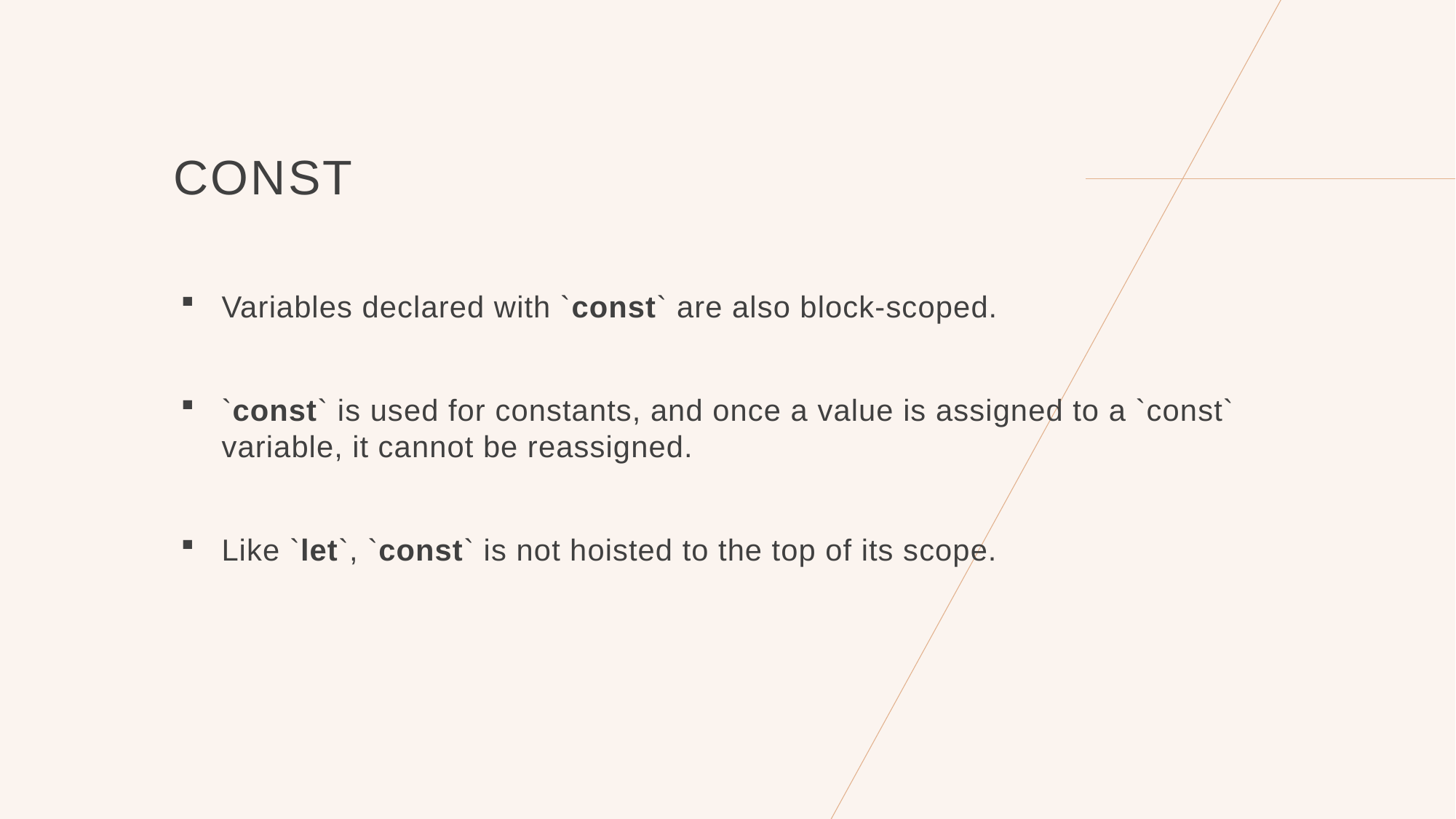

# Const
Variables declared with `const` are also block-scoped.

`const` is used for constants, and once a value is assigned to a `const` variable, it cannot be reassigned.

Like `let`, `const` is not hoisted to the top of its scope.